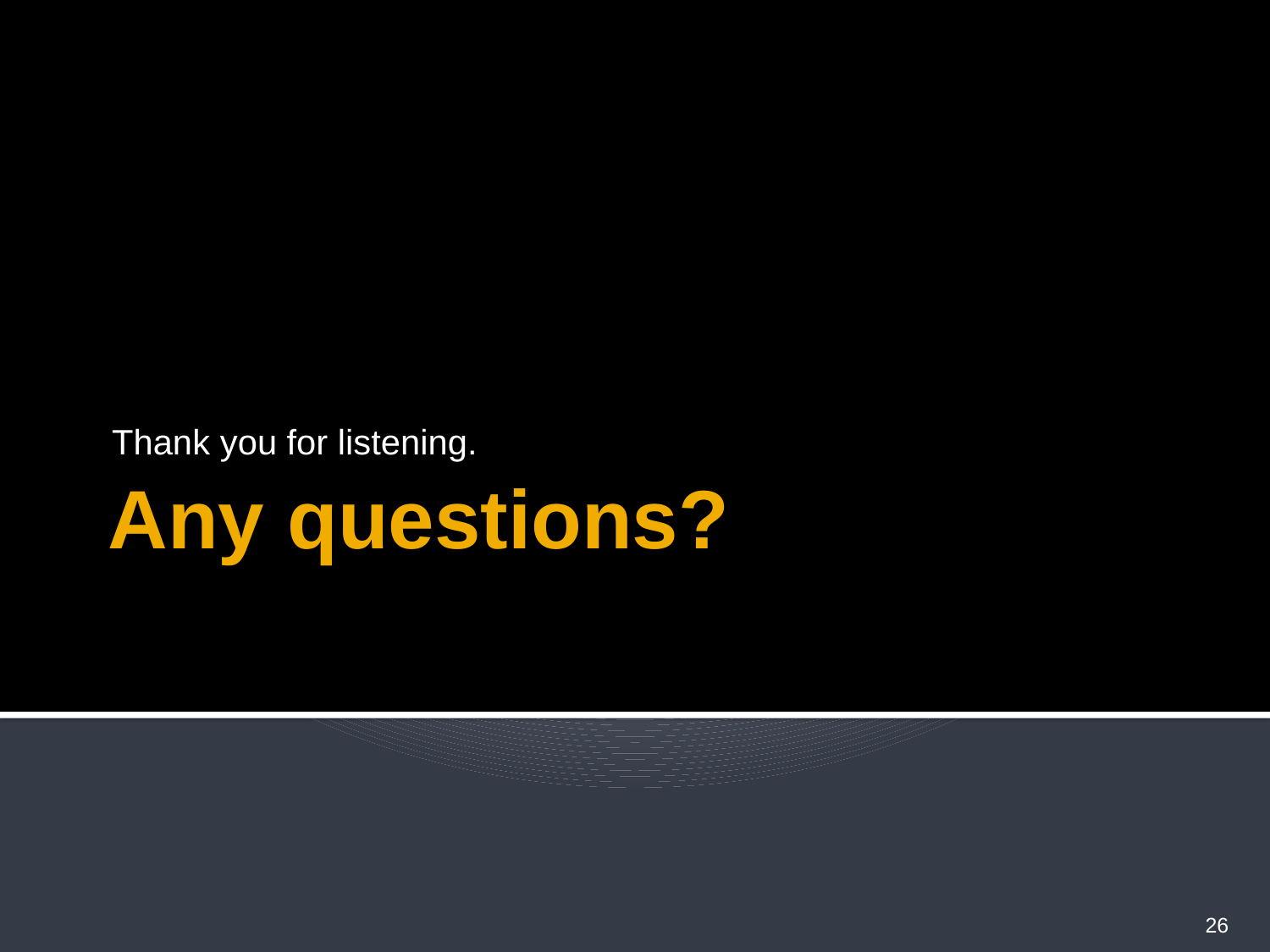

Thank you for listening.
# Any questions?
26